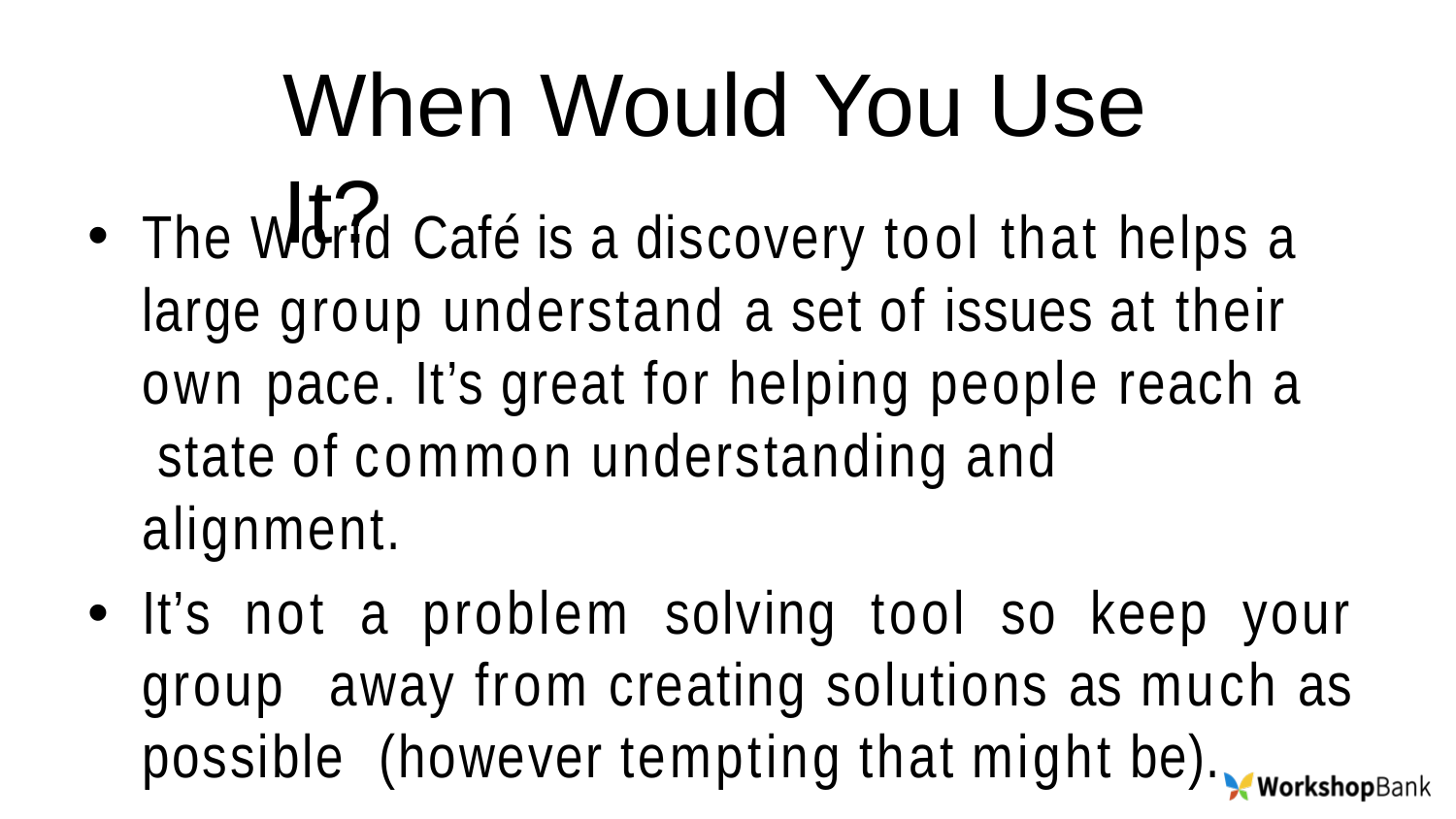

# When Would You Use It?
The World Café is a discovery tool that helps a  large group understand a set of issues at their  own pace. It’s great for helping people reach a  state of common understanding and alignment.
It’s not a problem solving tool so keep your group  away from creating solutions as much as possible  (however tempting that might be).